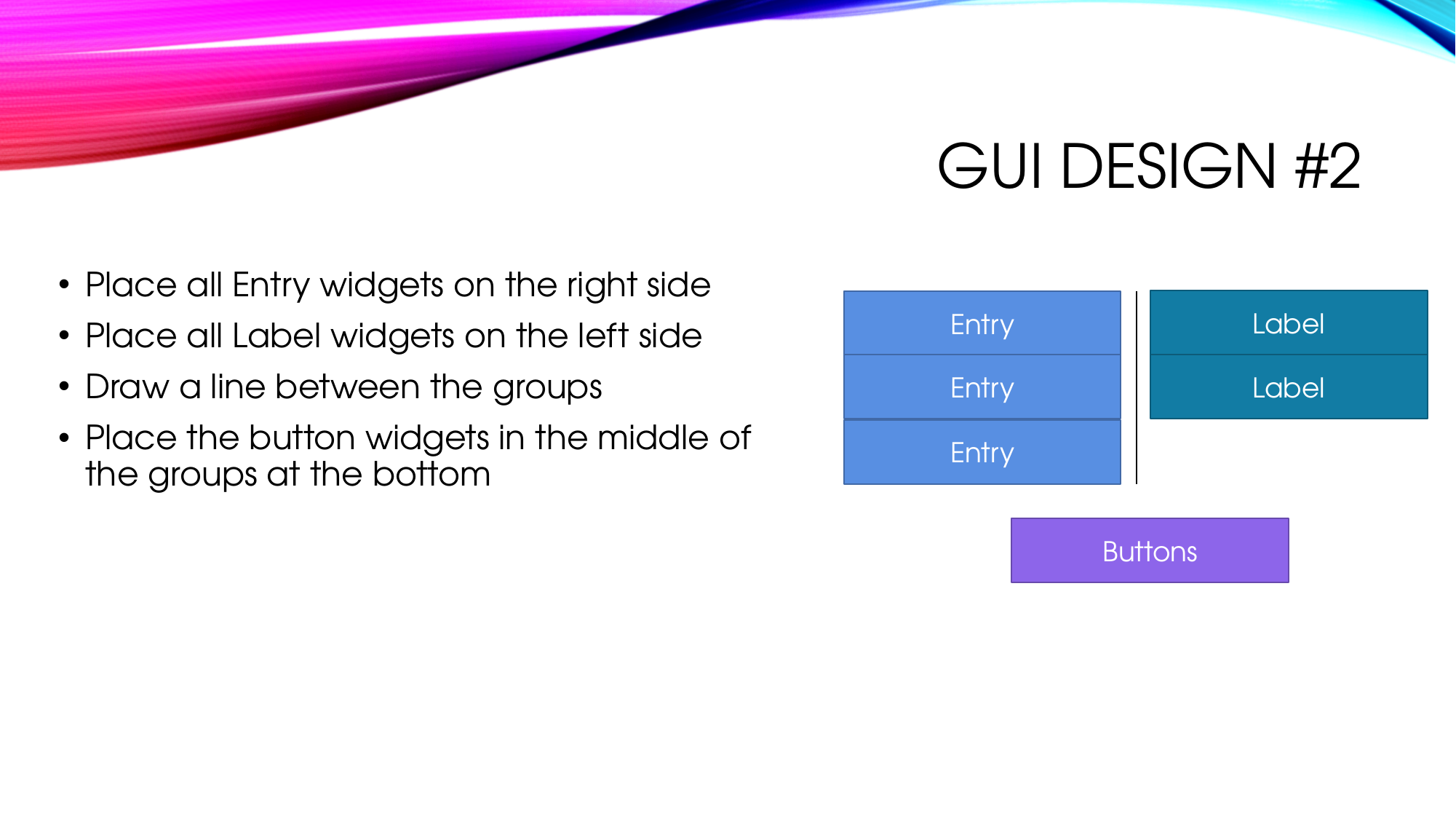

# GUI DESIGN #2
Place all Entry widgets on the right side
Place all Label widgets on the left side
Draw a line between the groups
Place the button widgets in the middle of the groups at the bottom
Label
Entry
Label
Entry
Entry
Buttons